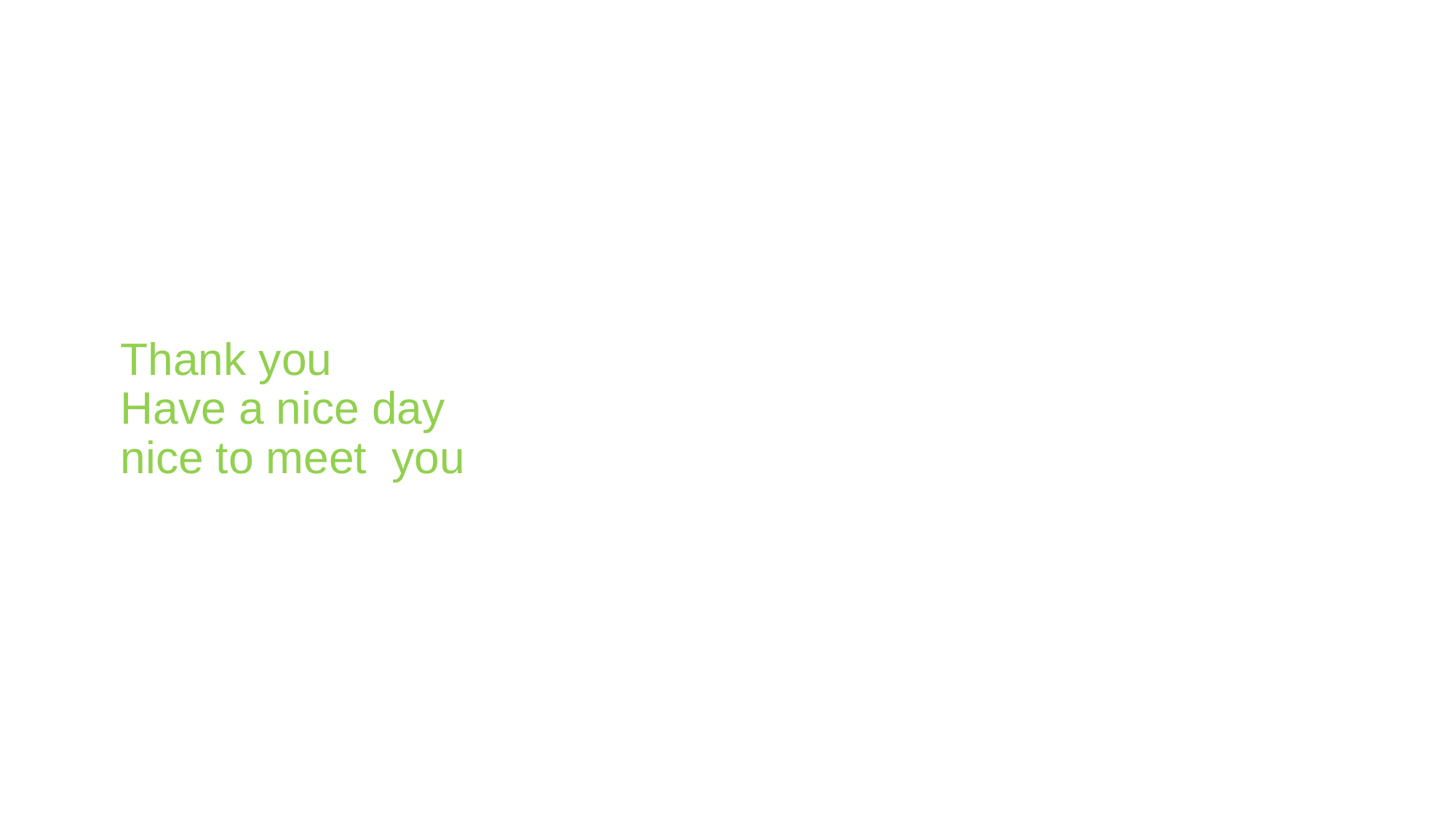

# Thank you Have a nice day nice to meet  you